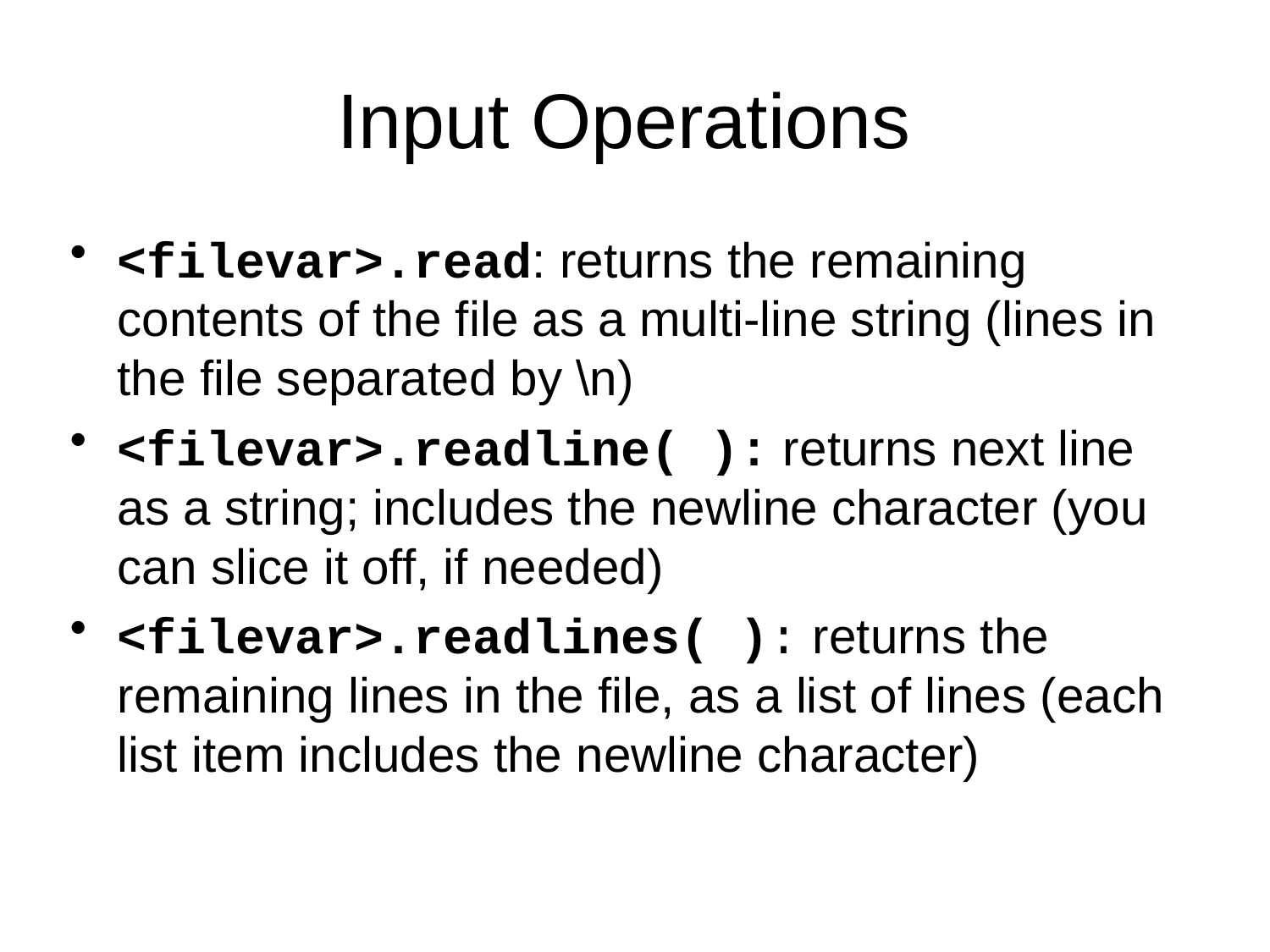

Input Operations
<filevar>.read: returns the remaining contents of the file as a multi-line string (lines in the file separated by \n)
<filevar>.readline( ): returns next line as a string; includes the newline character (you can slice it off, if needed)
<filevar>.readlines( ): returns the remaining lines in the file, as a list of lines (each list item includes the newline character)
73